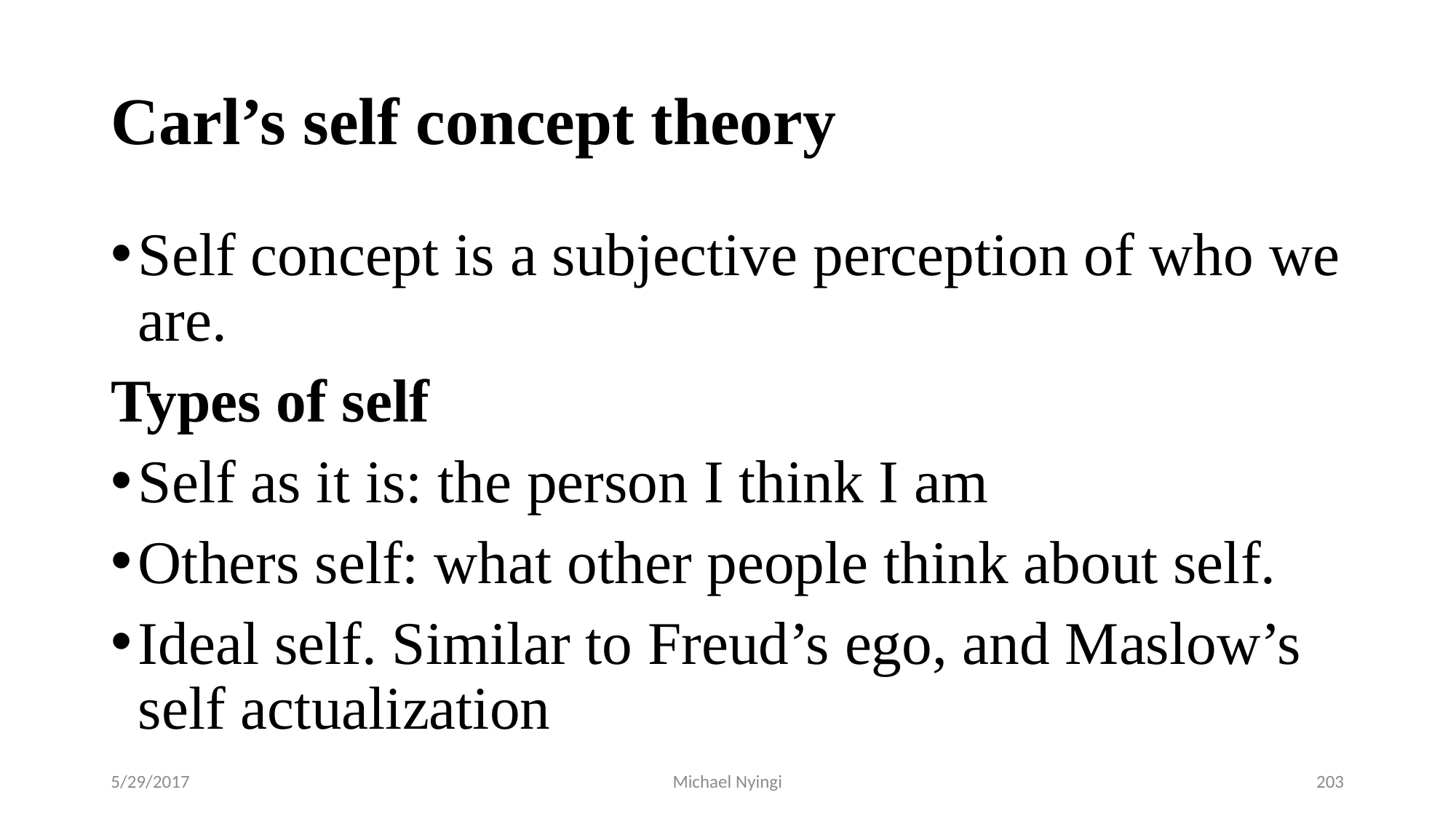

# Carl’s self concept theory
Self concept is a subjective perception of who we are.
Types of self
Self as it is: the person I think I am
Others self: what other people think about self.
Ideal self. Similar to Freud’s ego, and Maslow’s self actualization

5/29/2017
Michael Nyingi
203